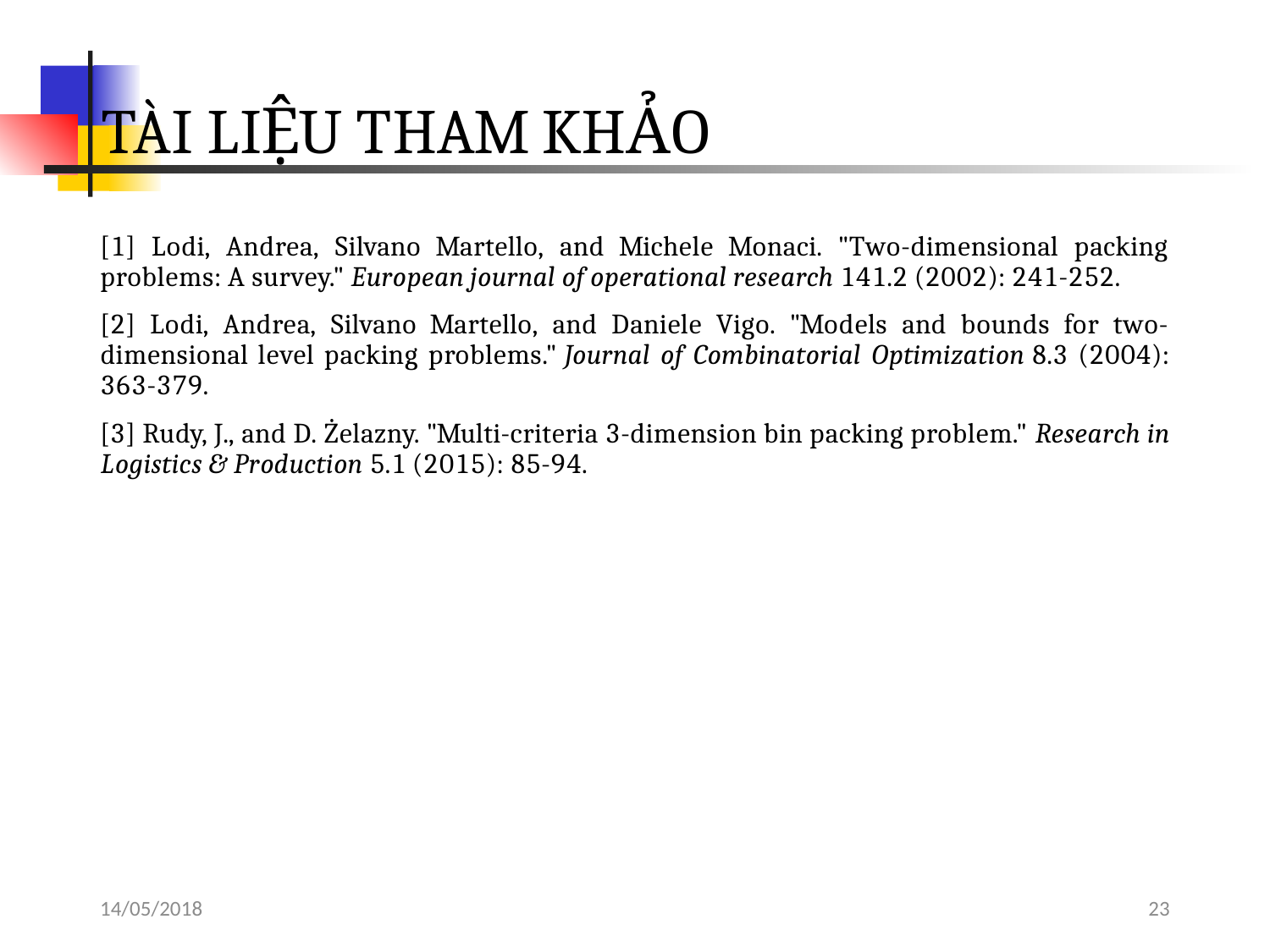

# TÀI LIỆU THAM KHẢO
[1] Lodi, Andrea, Silvano Martello, and Michele Monaci. "Two-dimensional packing problems: A survey." European journal of operational research 141.2 (2002): 241-252.
[2] Lodi, Andrea, Silvano Martello, and Daniele Vigo. "Models and bounds for two-dimensional level packing problems." Journal of Combinatorial Optimization 8.3 (2004): 363-379.
[3] Rudy, J., and D. Żelazny. "Multi-criteria 3-dimension bin packing problem." Research in Logistics & Production 5.1 (2015): 85-94.
14/05/2018
23